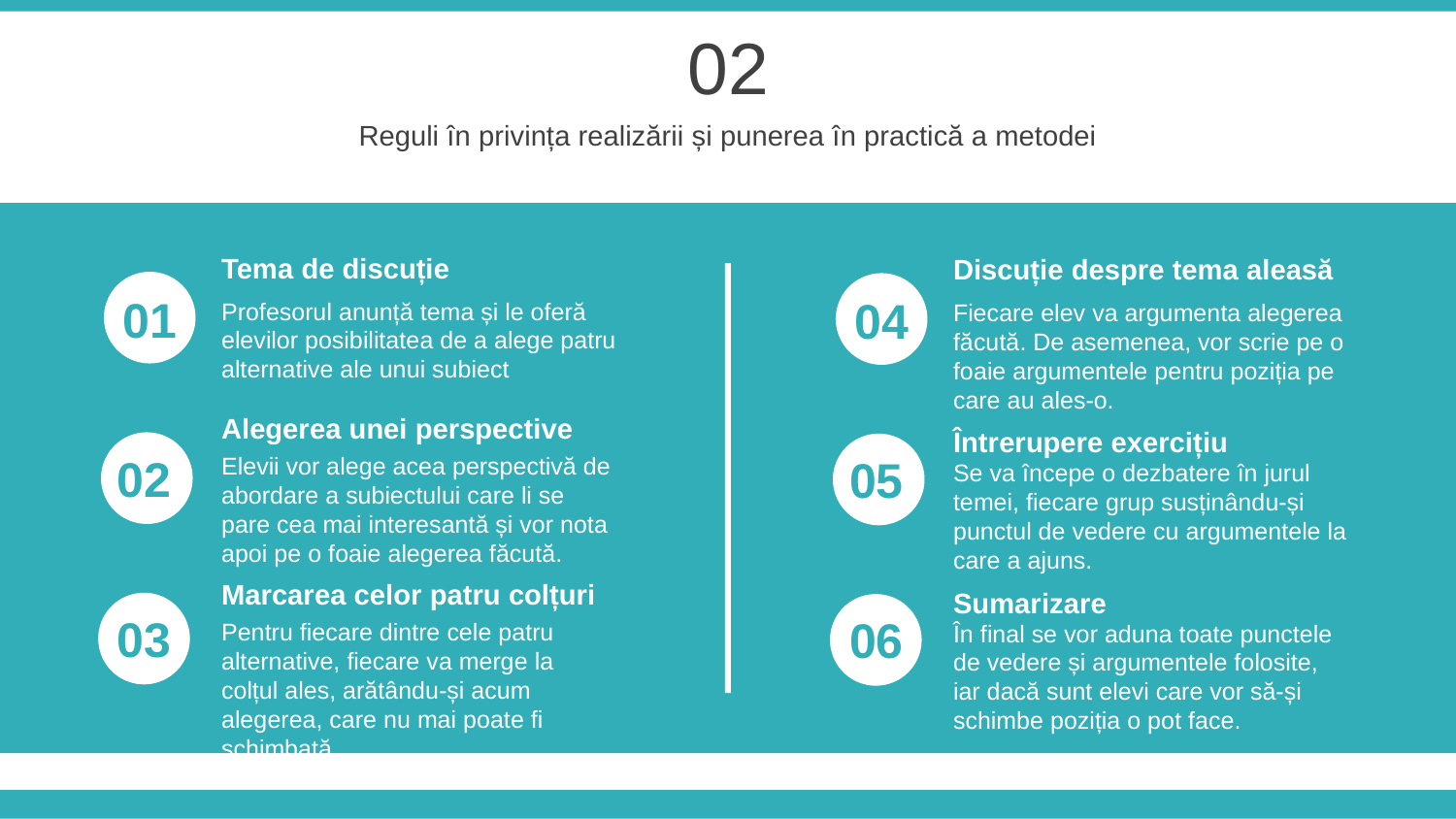

02
Reguli în privința realizării și punerea în practică a metodei

Tema de discuție
Profesorul anunță tema și le oferă elevilor posibilitatea de a alege patru alternative ale unui subiect
Discuție despre tema aleasă
Fiecare elev va argumenta alegerea făcută. De asemenea, vor scrie pe o foaie argumentele pentru poziția pe care au ales-o.

01
04
Alegerea unei perspective
Elevii vor alege acea perspectivă de abordare a subiectului care li se pare cea mai interesantă și vor nota apoi pe o foaie alegerea făcută.
Întrerupere exercițiu
Se va începe o dezbatere în jurul temei, fiecare grup susținându-și punctul de vedere cu argumentele la care a ajuns.

02
05
Marcarea celor patru colțuri
Pentru fiecare dintre cele patru alternative, fiecare va merge la colțul ales, arătându-și acum alegerea, care nu mai poate fi schimbată
Sumarizare
În final se vor aduna toate punctele de vedere și argumentele folosite, iar dacă sunt elevi care vor să-și schimbe poziția o pot face.

03
06